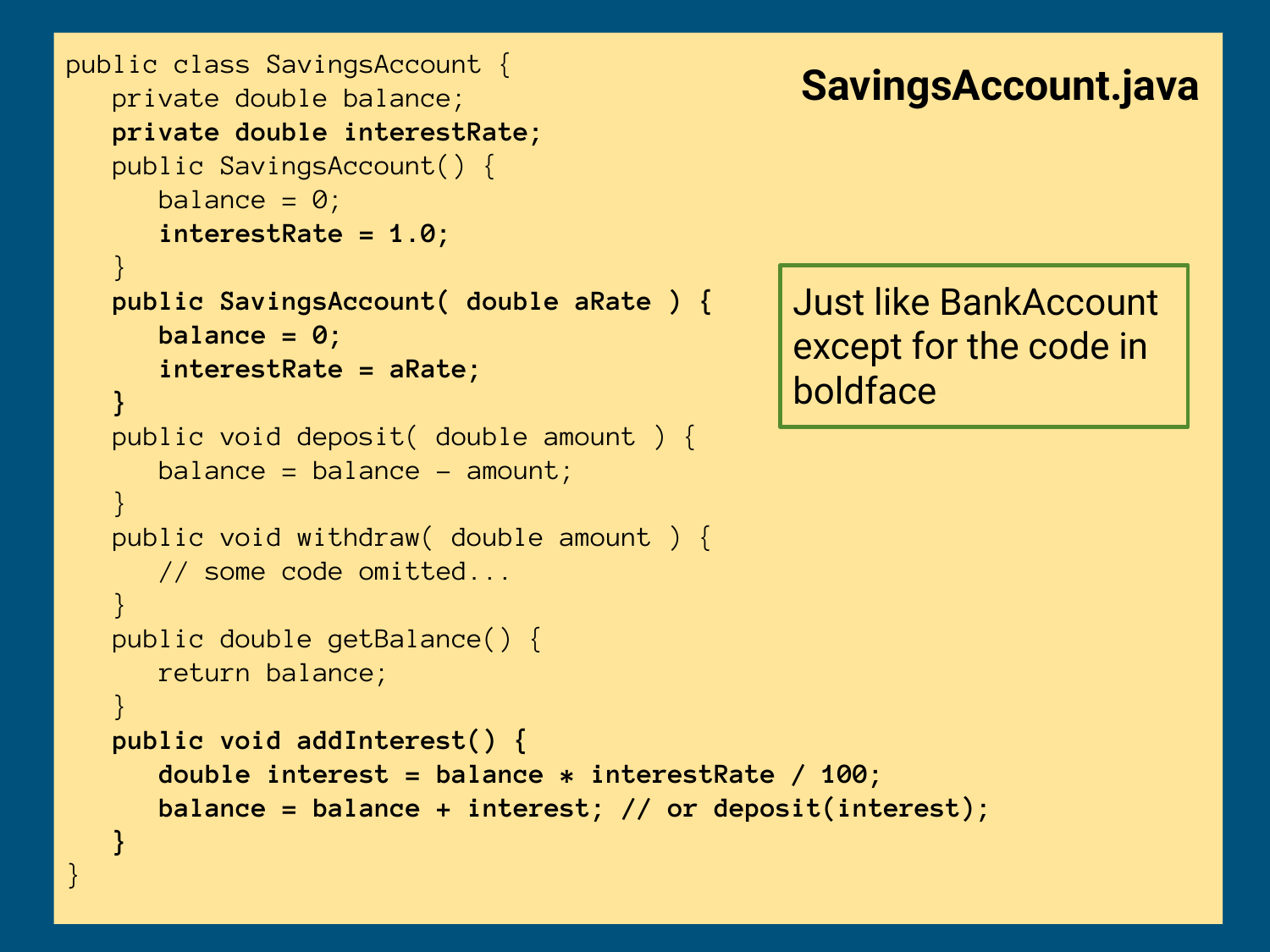

public class SavingsAccount {
   private double balance;
   private double interestRate;
   public SavingsAccount() {
      balance = 0;
      interestRate = 1.0;
   }
   public SavingsAccount( double aRate ) {
      balance = 0;
      interestRate = aRate;
   }
   public void deposit( double amount ) {
      balance = balance - amount;
   }
   public void withdraw( double amount ) {
      // some code omitted...
   }
   public double getBalance() {
      return balance;
   }
   public void addInterest() {
      double interest = balance * interestRate / 100;
      balance = balance + interest; // or deposit(interest);
   }
}
SavingsAccount.java
Just like BankAccount except for the code in boldface